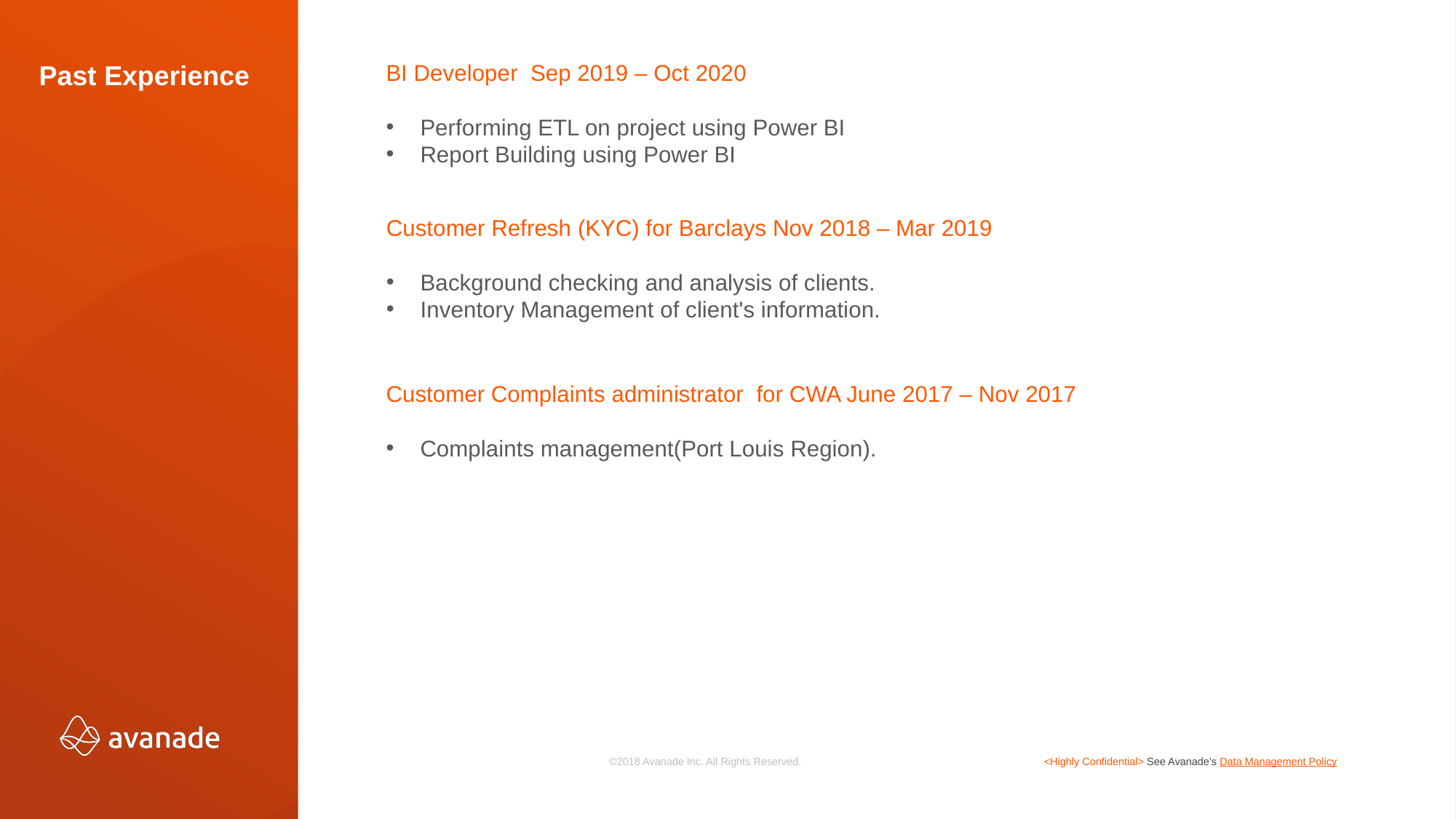

BI Developer  Sep 2019 – Oct 2020

Performing ETL on project using Power BI
Report Building using Power BI

Past Experience
Customer Refresh (KYC) for Barclays Nov 2018 – Mar 2019

Background checking and analysis of clients.
Inventory Management of client's information.

Customer Complaints administrator  for CWA June 2017 – Nov 2017

Complaints management(Port Louis Region).